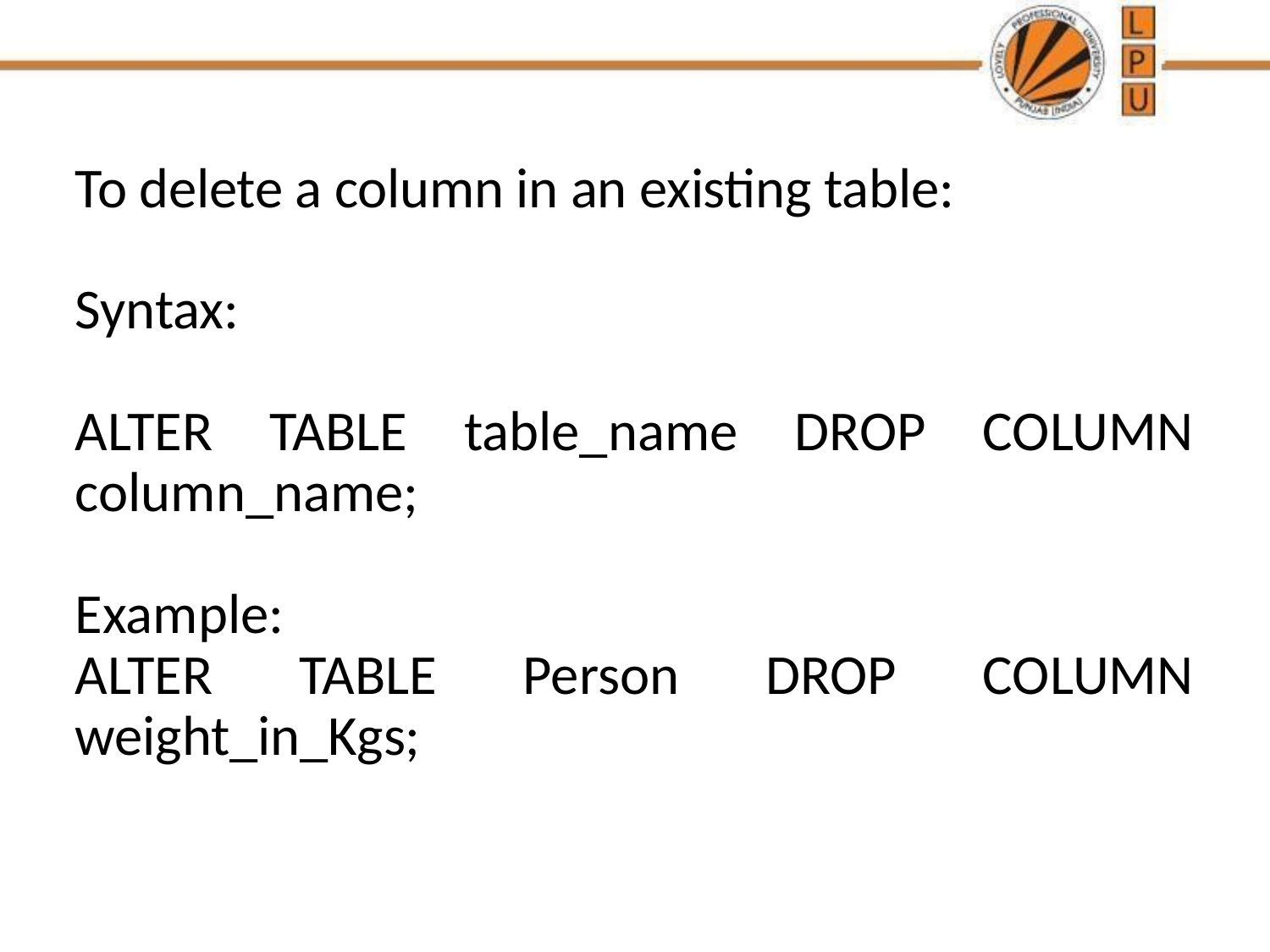

To delete a column in an existing table:

Syntax:

ALTER TABLE table_name DROP COLUMN column_name;

Example:
ALTER TABLE Person DROP COLUMN weight_in_Kgs;